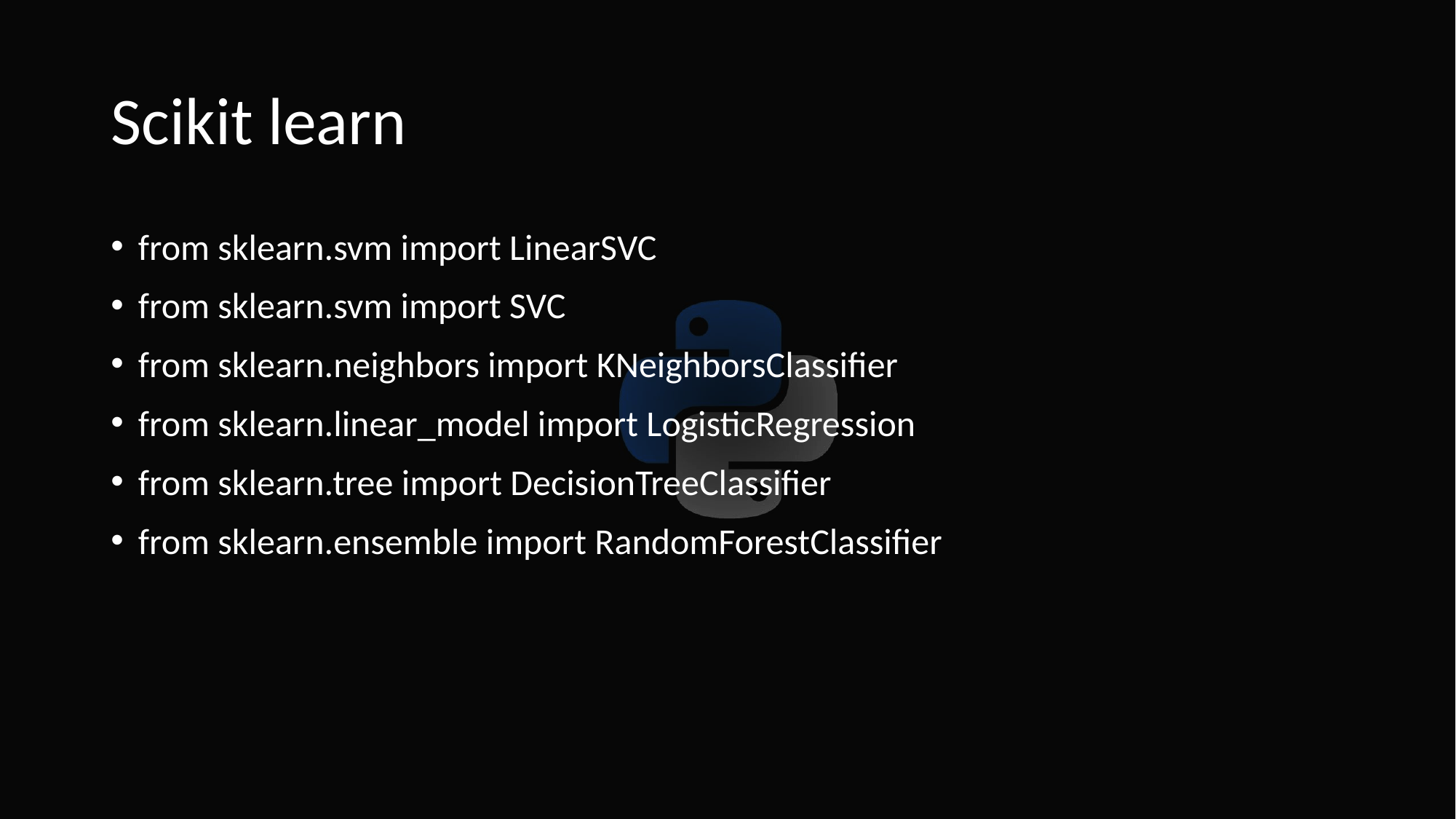

# Scikit learn
from sklearn.svm import LinearSVC
from sklearn.svm import SVC
from sklearn.neighbors import KNeighborsClassifier
from sklearn.linear_model import LogisticRegression
from sklearn.tree import DecisionTreeClassifier
from sklearn.ensemble import RandomForestClassifier